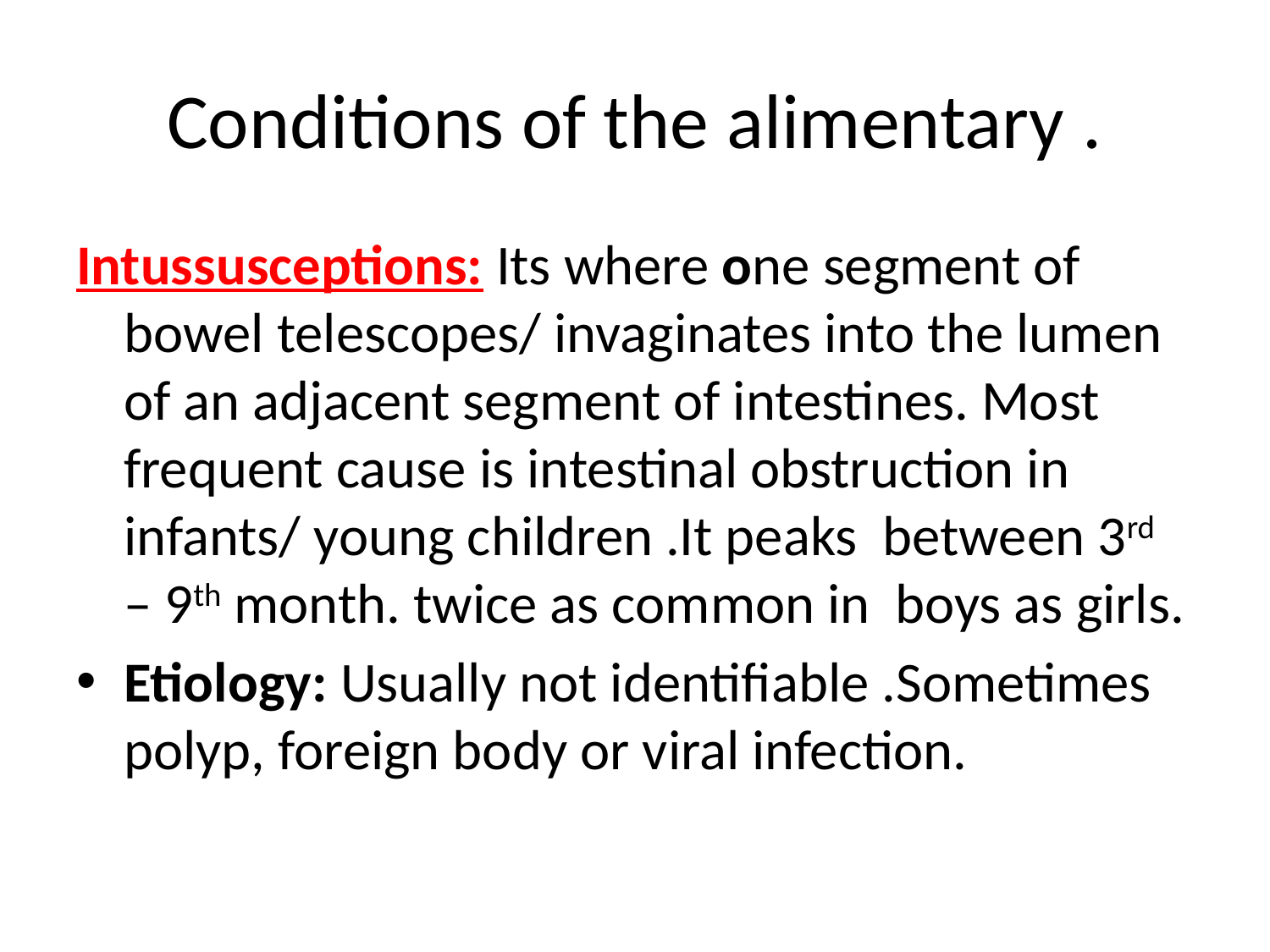

# Conditions of the alimentary .
Intussusceptions: Its where one segment of bowel telescopes/ invaginates into the lumen of an adjacent segment of intestines. Most frequent cause is intestinal obstruction in infants/ young children .It peaks  between 3rd – 9th month. twice as common in  boys as girls.
Etiology: Usually not identifiable .Sometimes polyp, foreign body or viral infection.